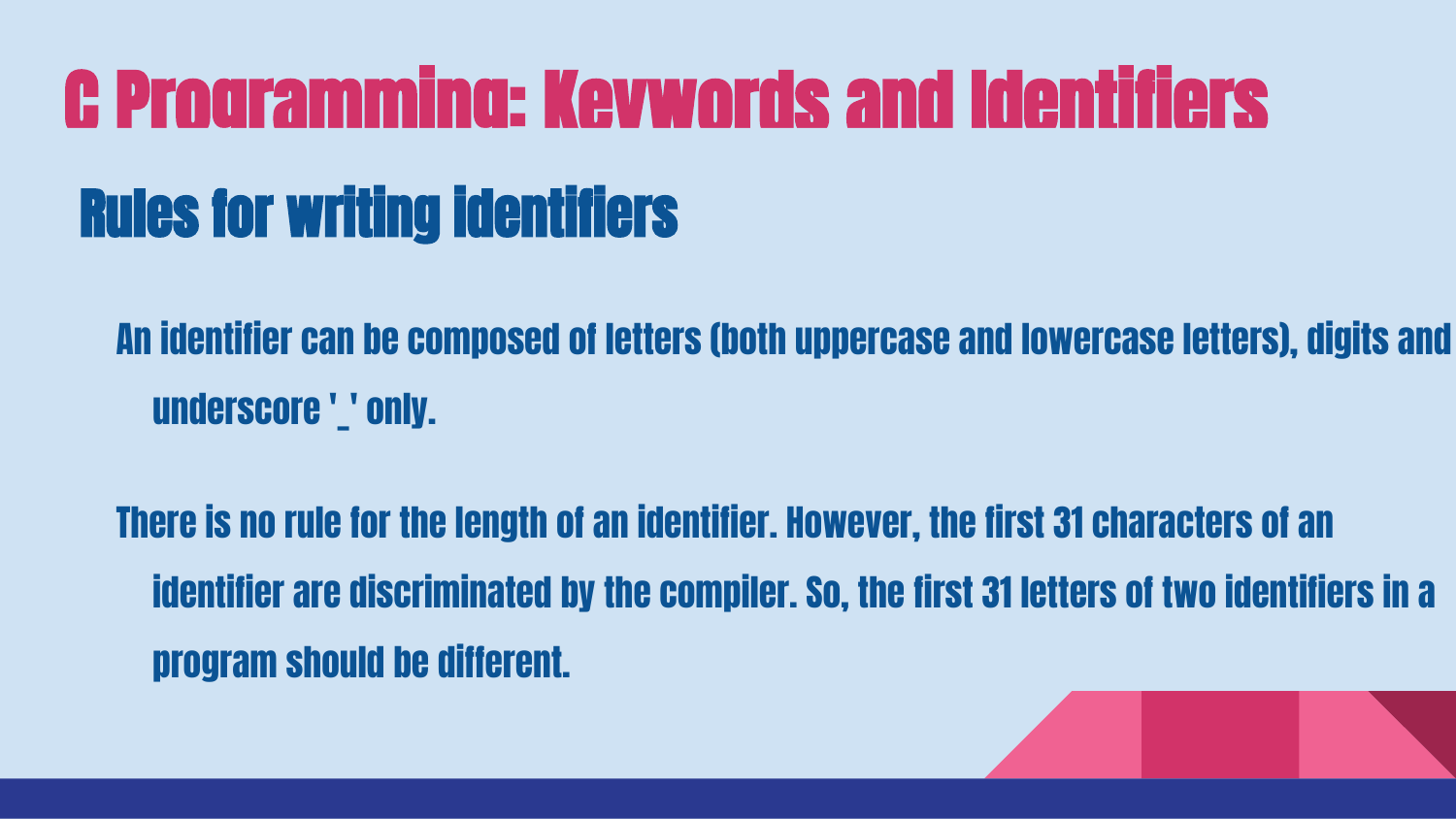

# C Programming: Keywords and Identifiers

Rules for writing identifiers
An identifier can be composed of letters (both uppercase and lowercase letters), digits and underscore '_' only.
There is no rule for the length of an identifier. However, the first 31 characters of an identifier are discriminated by the compiler. So, the first 31 letters of two identifiers in a program should be different.